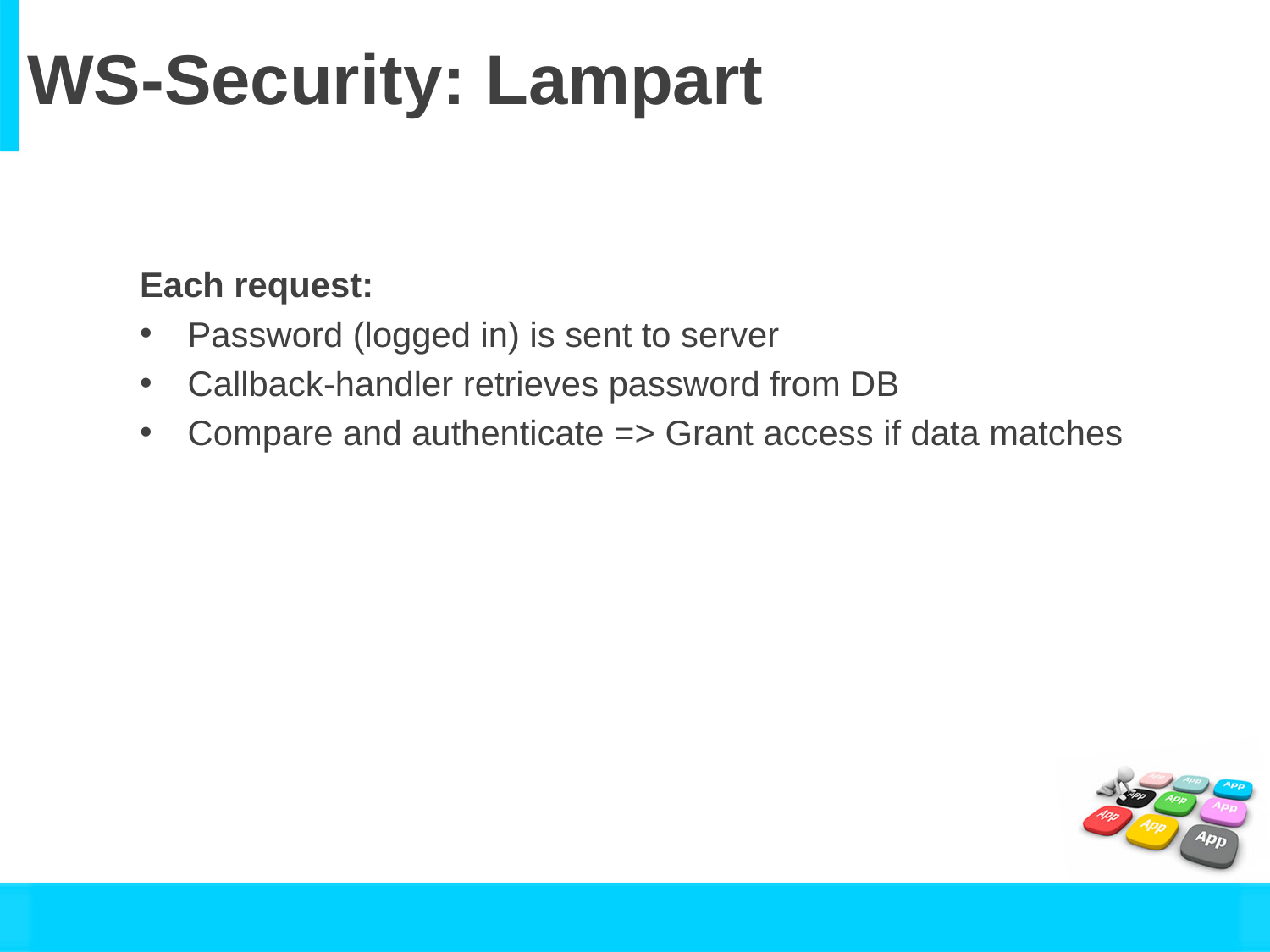

# WS-Security: Lampart
Each request:
Password (logged in) is sent to server
Callback-handler retrieves password from DB
Compare and authenticate => Grant access if data matches